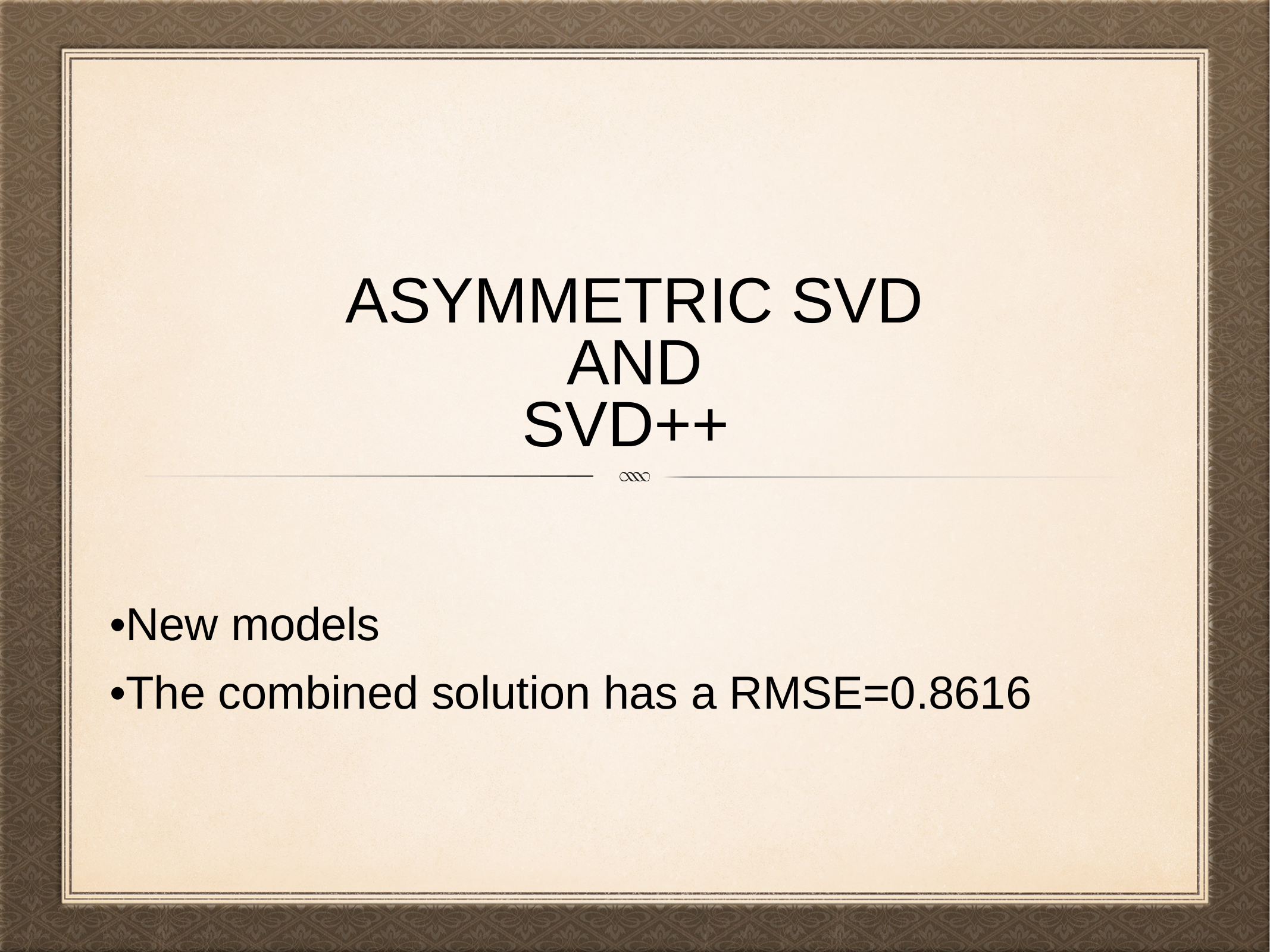

# Asymmetric SVD
And
SVD++
•New models
•The combined solution has a RMSE=0.8616